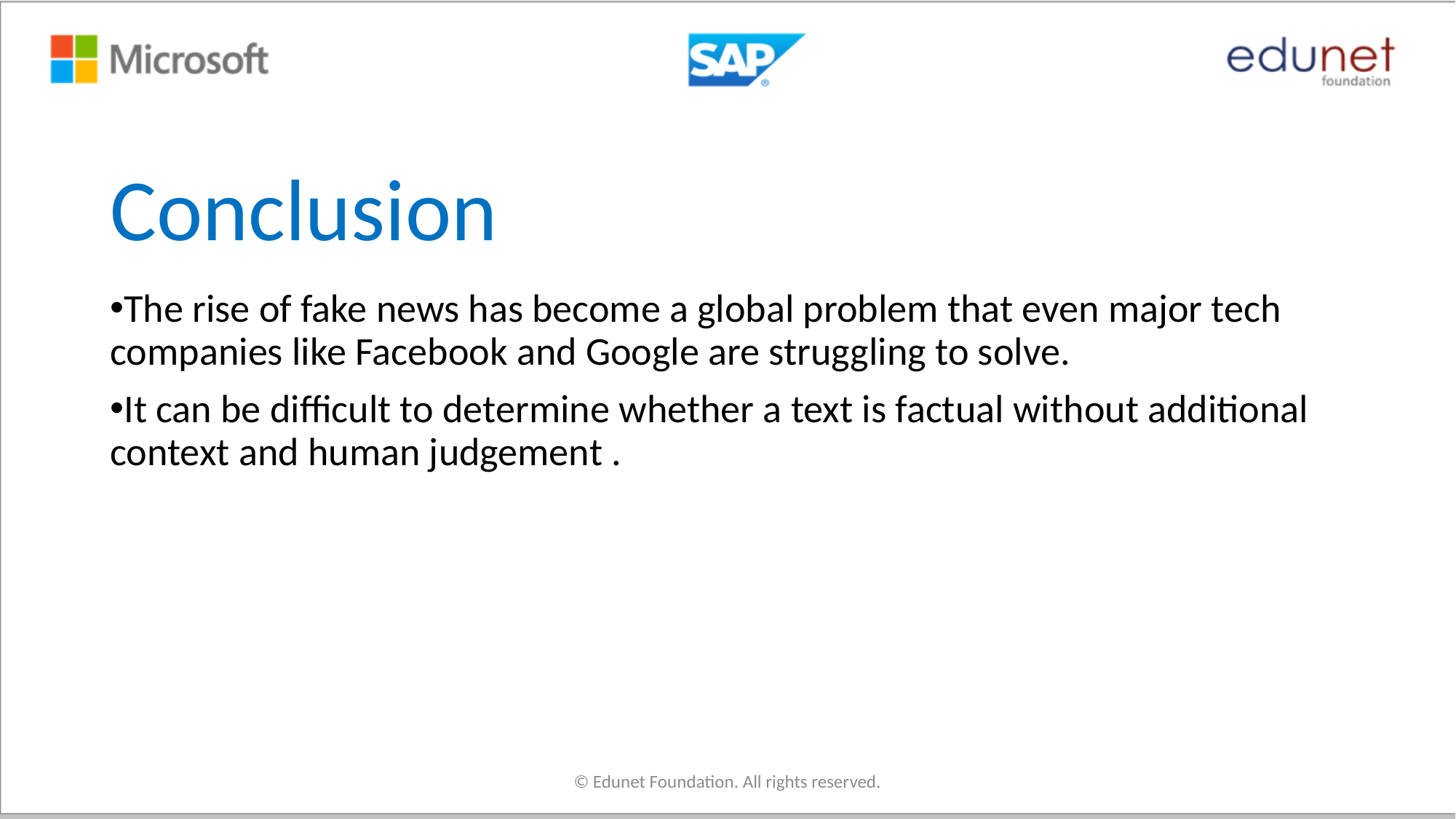

# Conclusion
The rise of fake news has become a global problem that even major tech companies like Facebook and Google are struggling to solve.
It can be difficult to determine whether a text is factual without additional context and human judgement .

© Edunet Foundation. All rights reserved.